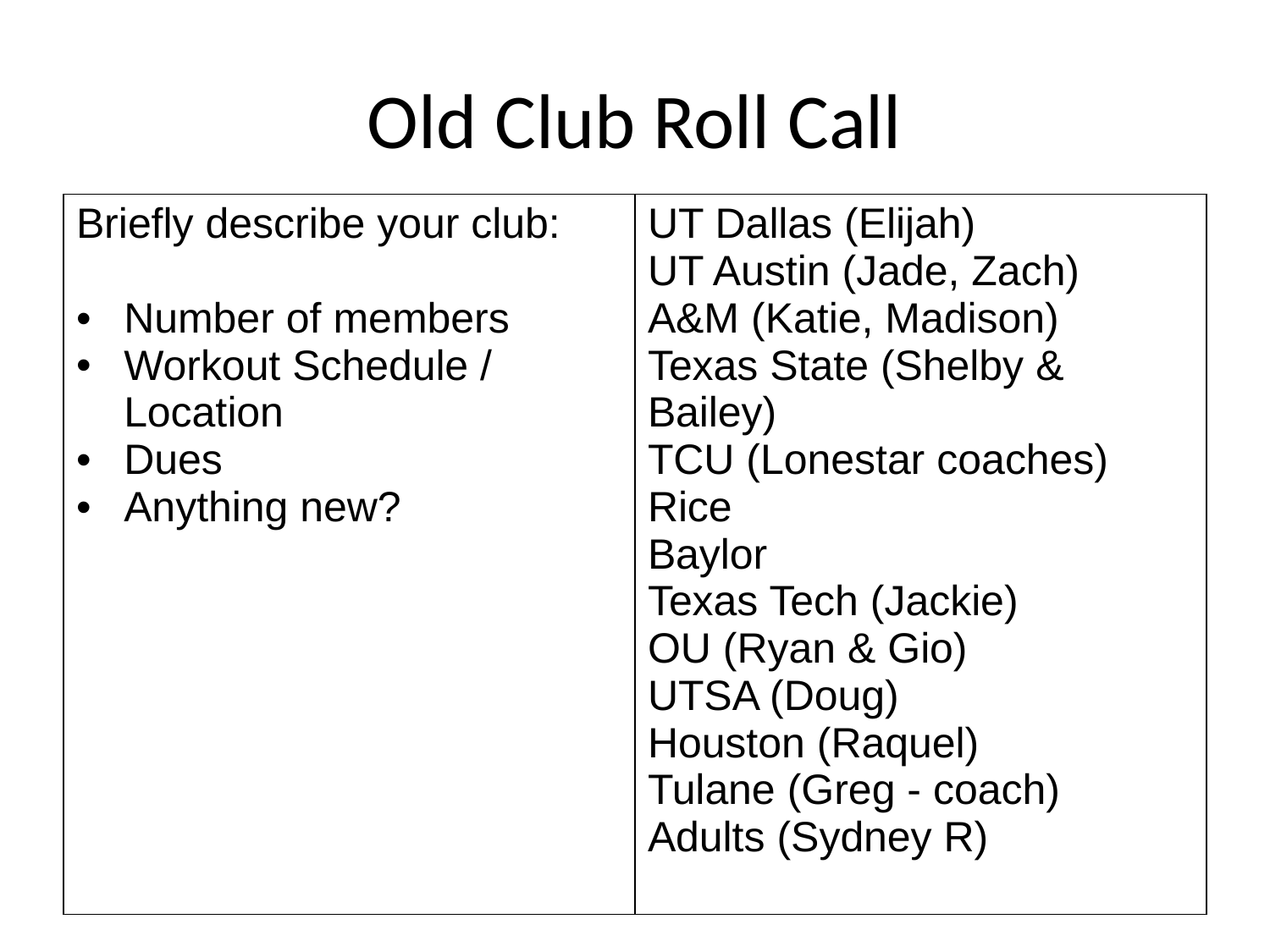

# Old Club Roll Call
| Briefly describe your club: Number of members Workout Schedule / Location Dues Anything new? | UT Dallas (Elijah) UT Austin (Jade, Zach) A&M (Katie, Madison) Texas State (Shelby & Bailey) TCU (Lonestar coaches) Rice Baylor Texas Tech (Jackie) OU (Ryan & Gio) UTSA (Doug) Houston (Raquel) Tulane (Greg - coach) Adults (Sydney R) |
| --- | --- |